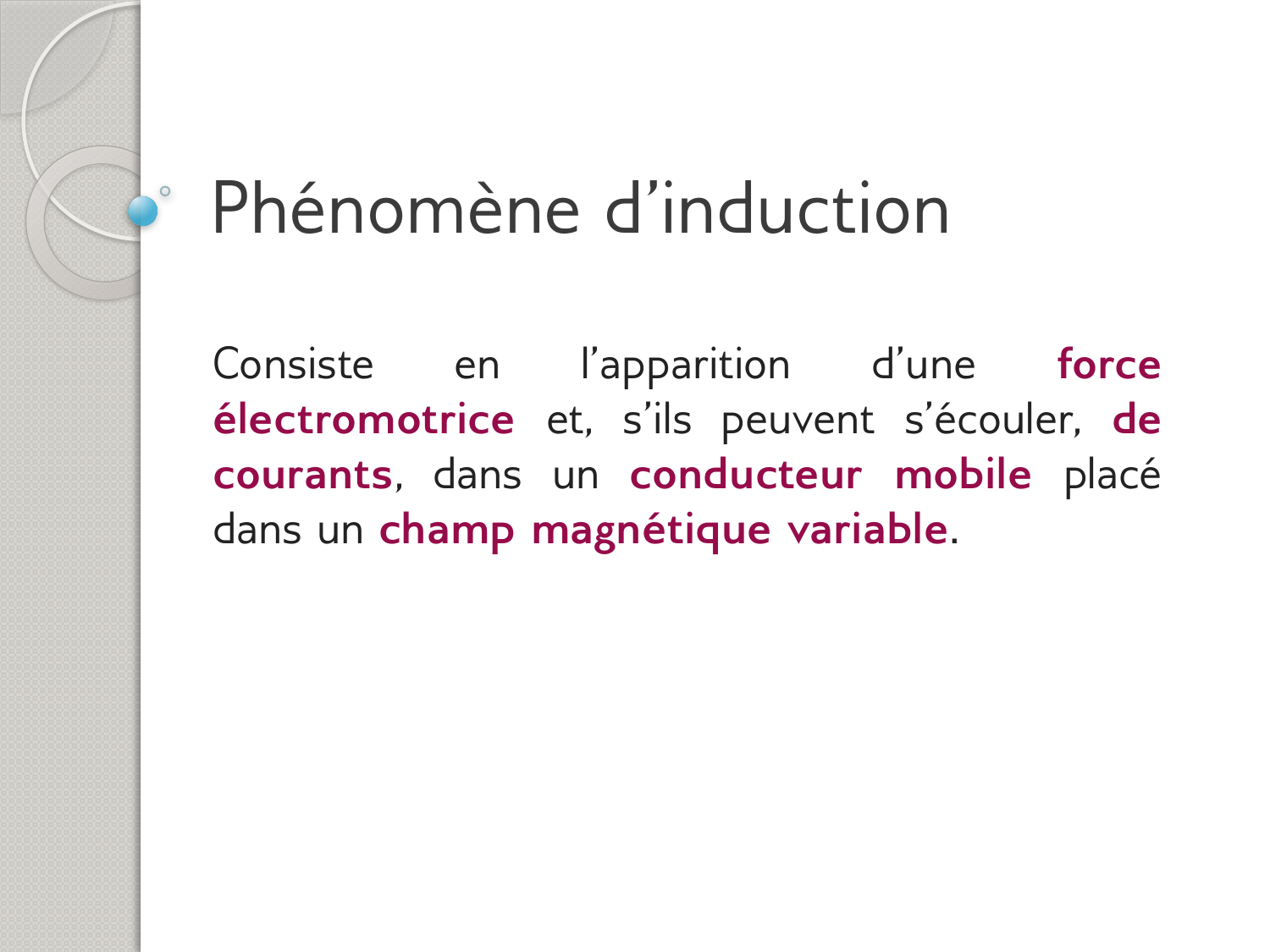

# Phénomène d’induction
Consiste en l’apparition d’une force électromotrice et, s’ils peuvent s’écouler, de courants, dans un conducteur mobile placé dans un champ magnétique variable.